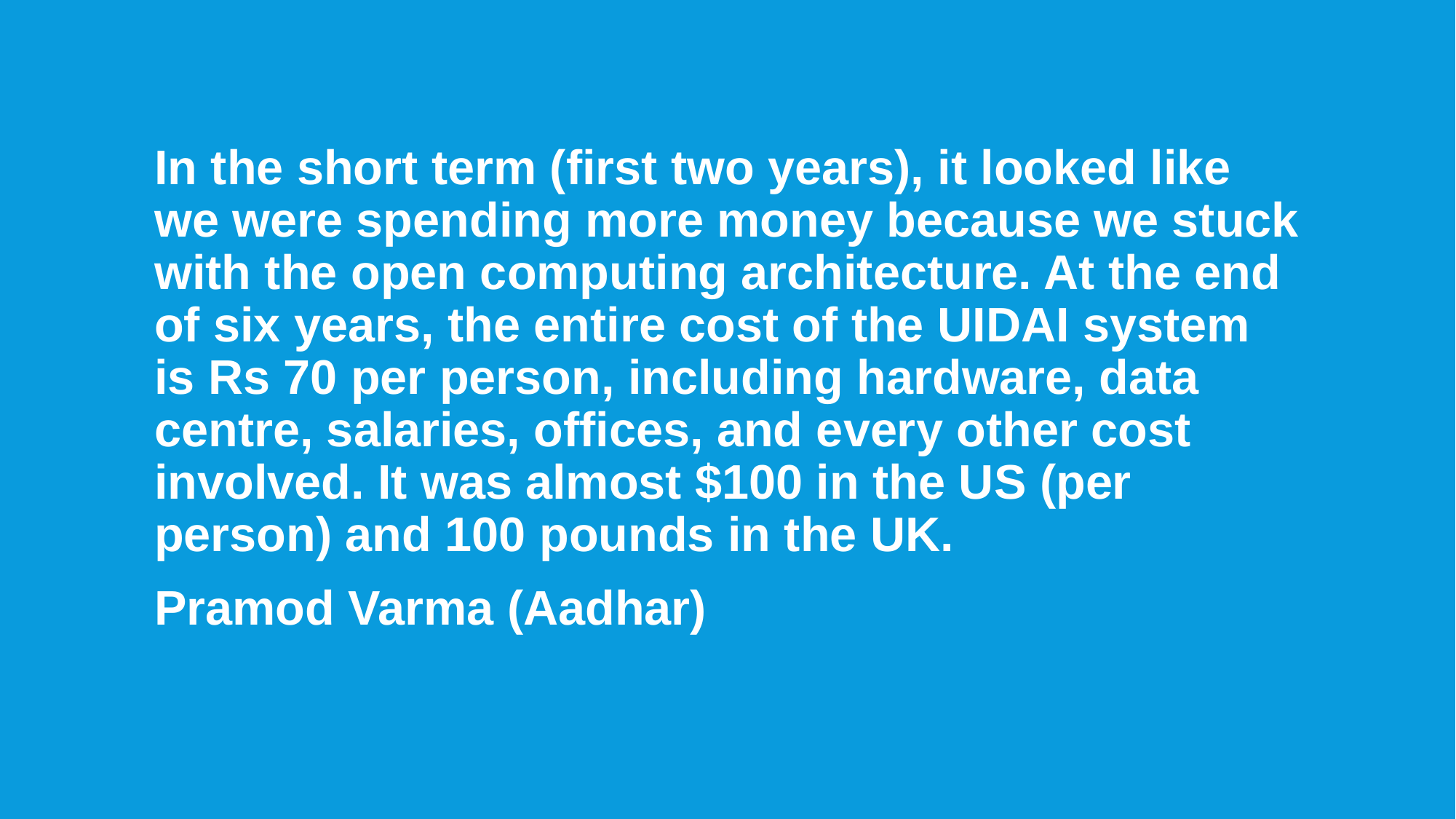

In the short term (first two years), it looked like we were spending more money because we stuck with the open computing architecture. At the end of six years, the entire cost of the UIDAI system is Rs 70 per person, including hardware, data centre, salaries, offices, and every other cost involved. It was almost $100 in the US (per person) and 100 pounds in the UK.
Pramod Varma (Aadhar)